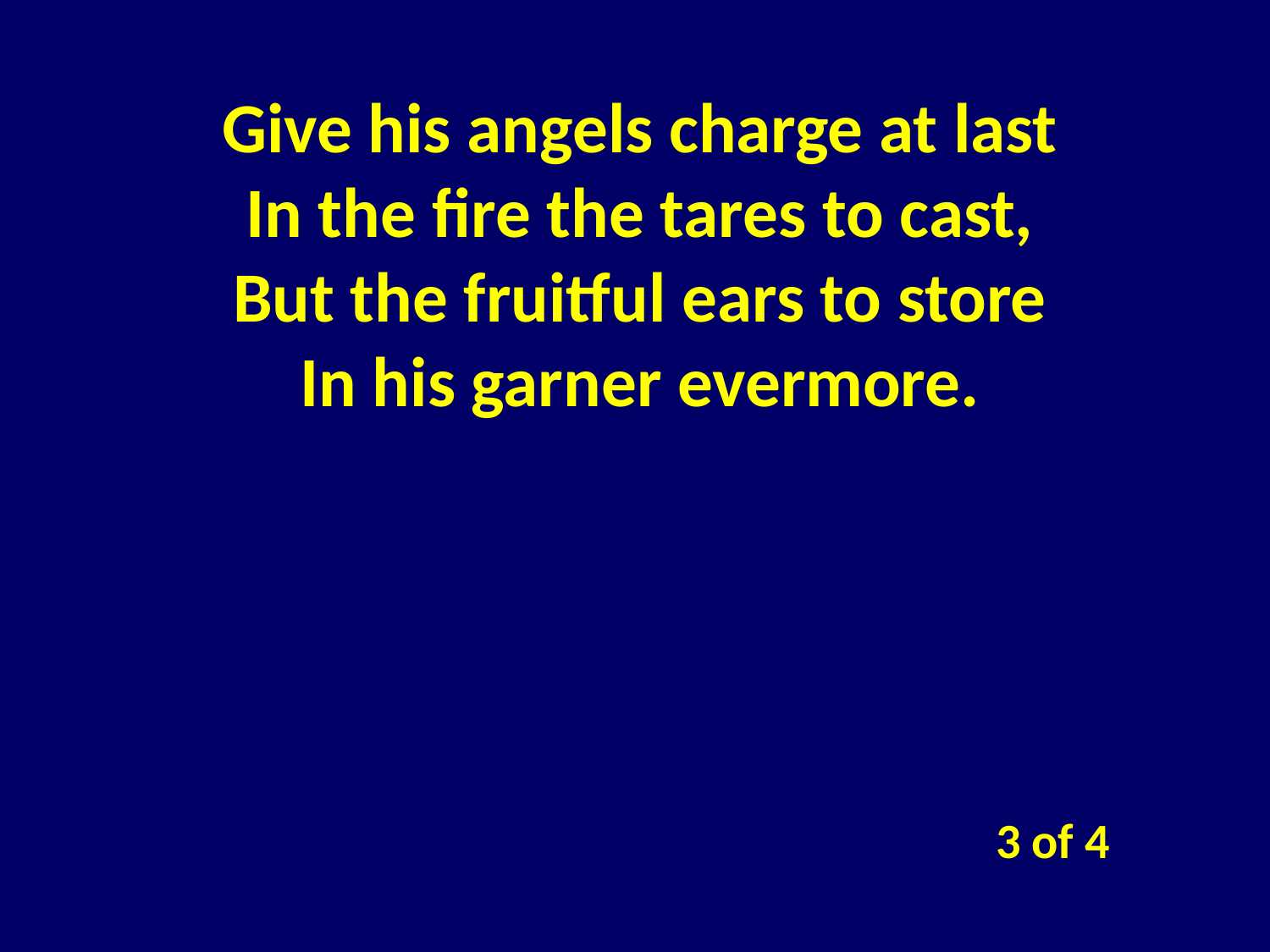

Give his angels charge at last
In the fire the tares to cast,
But the fruitful ears to store
In his garner evermore.
3 of 4